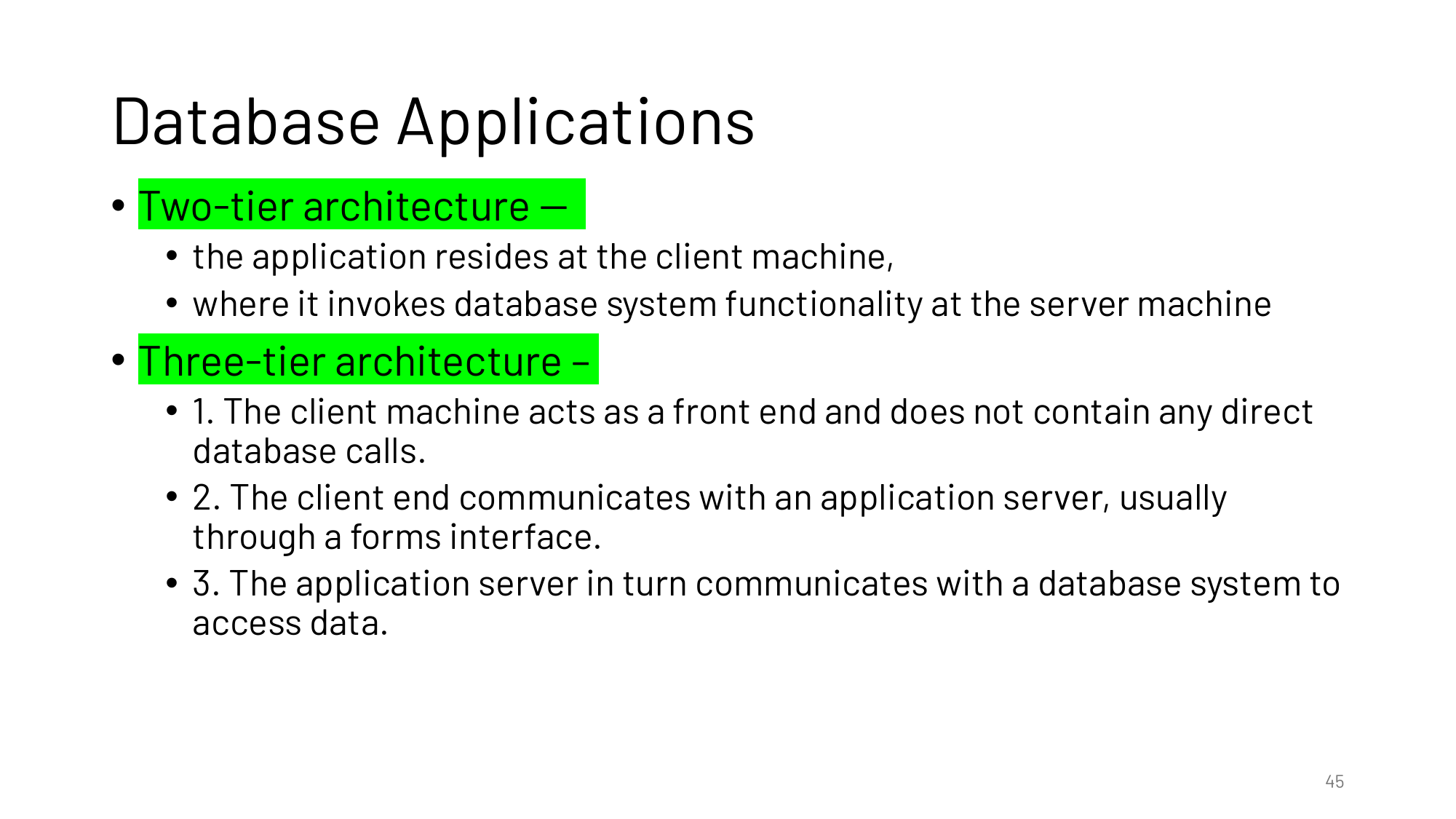

# Database Applications
Two-tier architecture --
the application resides at the client machine,
where it invokes database system functionality at the server machine
Three-tier architecture –
1. The client machine acts as a front end and does not contain any direct database calls.
2. The client end communicates with an application server, usually through a forms interface.
3. The application server in turn communicates with a database system to access data.

45